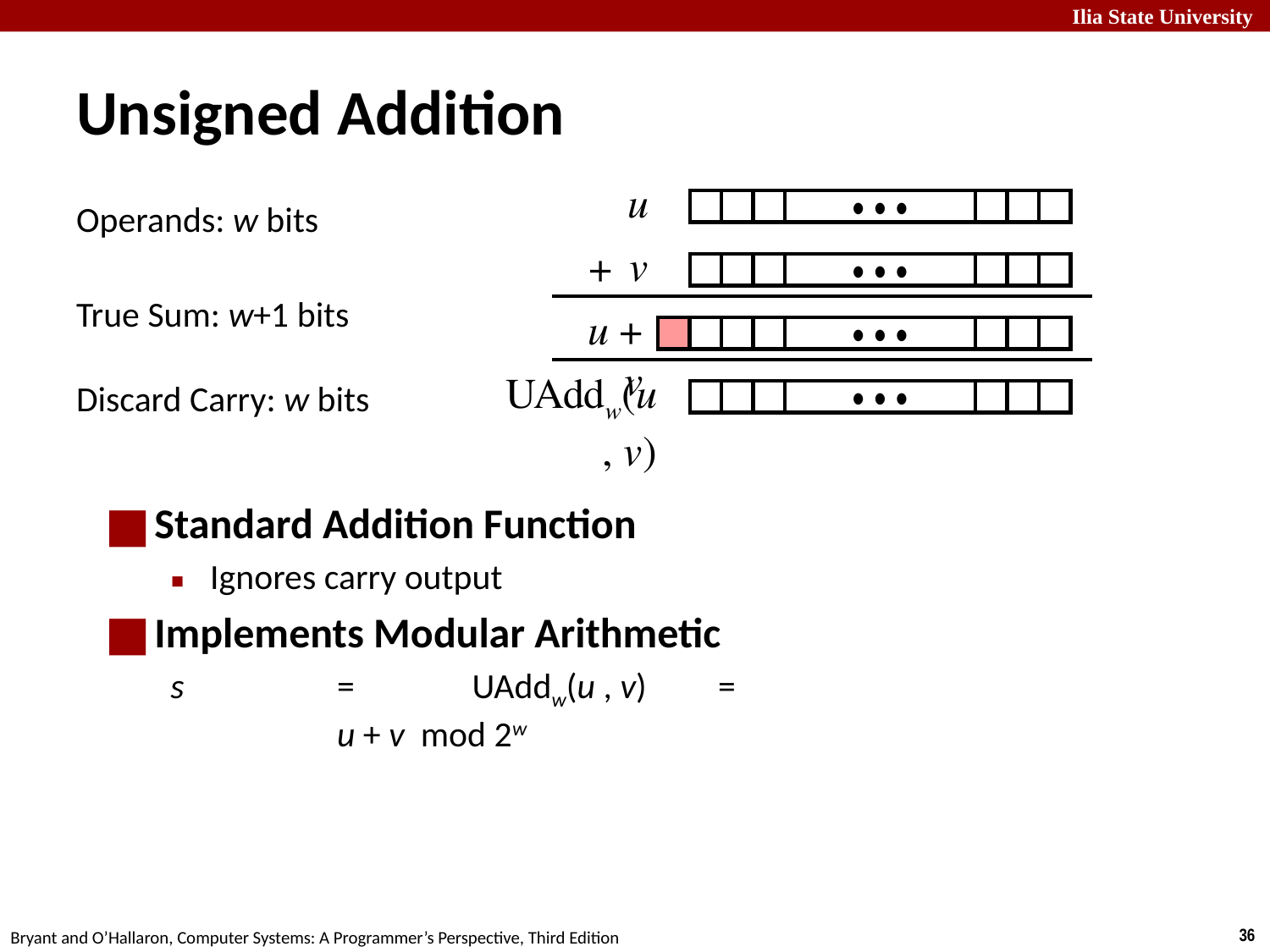

# Unsigned Addition
u
Operands: w bits

• • •

v
+

• • •

True Sum: w+1 bits
u + v

• • •

UAddw(u , v)
Discard Carry: w bits

• • •

Standard Addition Function
Ignores carry output
Implements Modular Arithmetic
s		=	 UAddw(u , v)	=	u + v  mod 2w